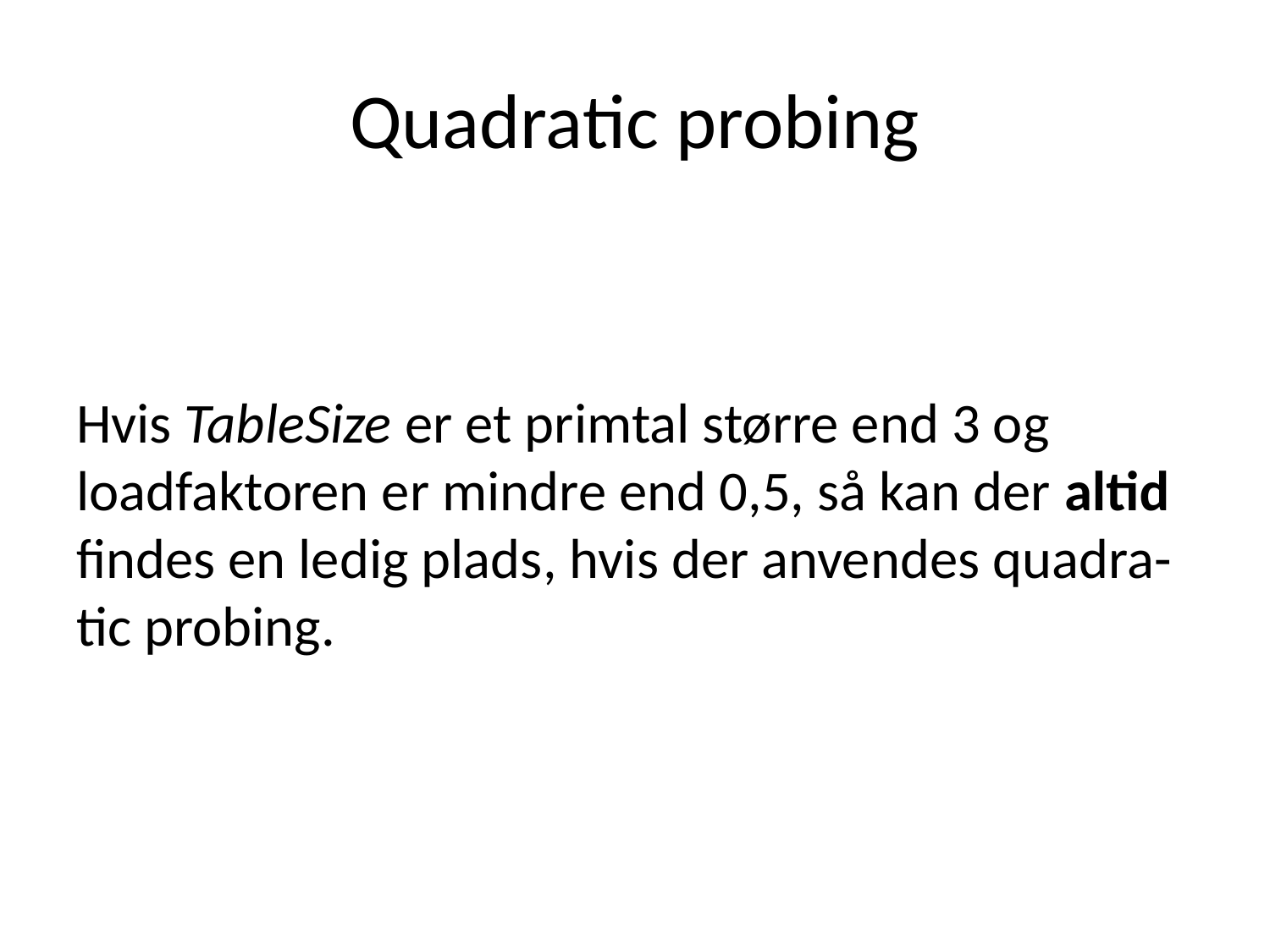

# Quadratic probing

Hvis TableSize er et primtal større end 3 og loadfaktoren er mindre end 0,5, så kan der altid findes en ledig plads, hvis der anvendes quadra-tic probing.